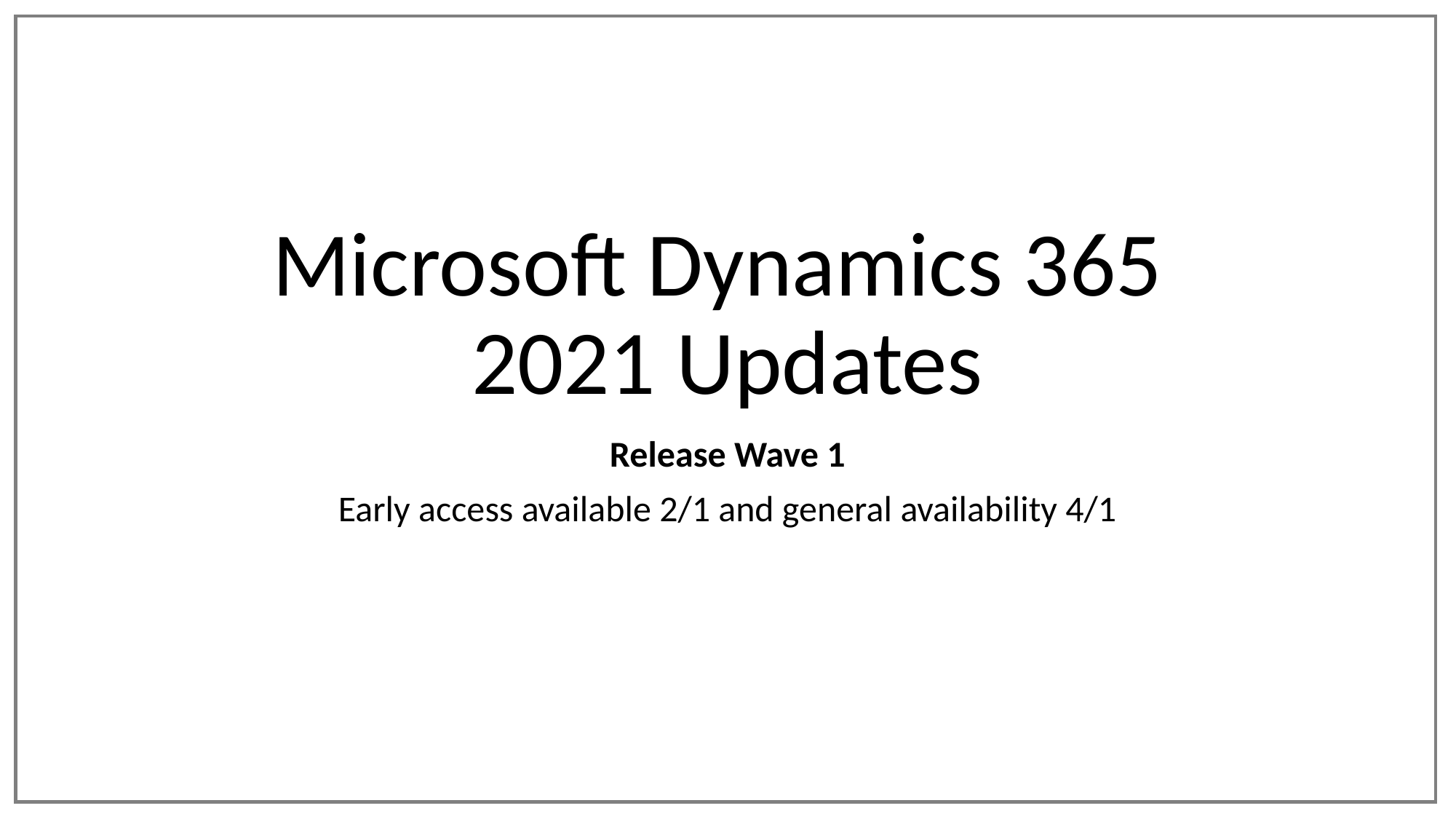

# Microsoft Dynamics 365 2021 Updates
Release Wave 1
Early access available 2/1 and general availability 4/1